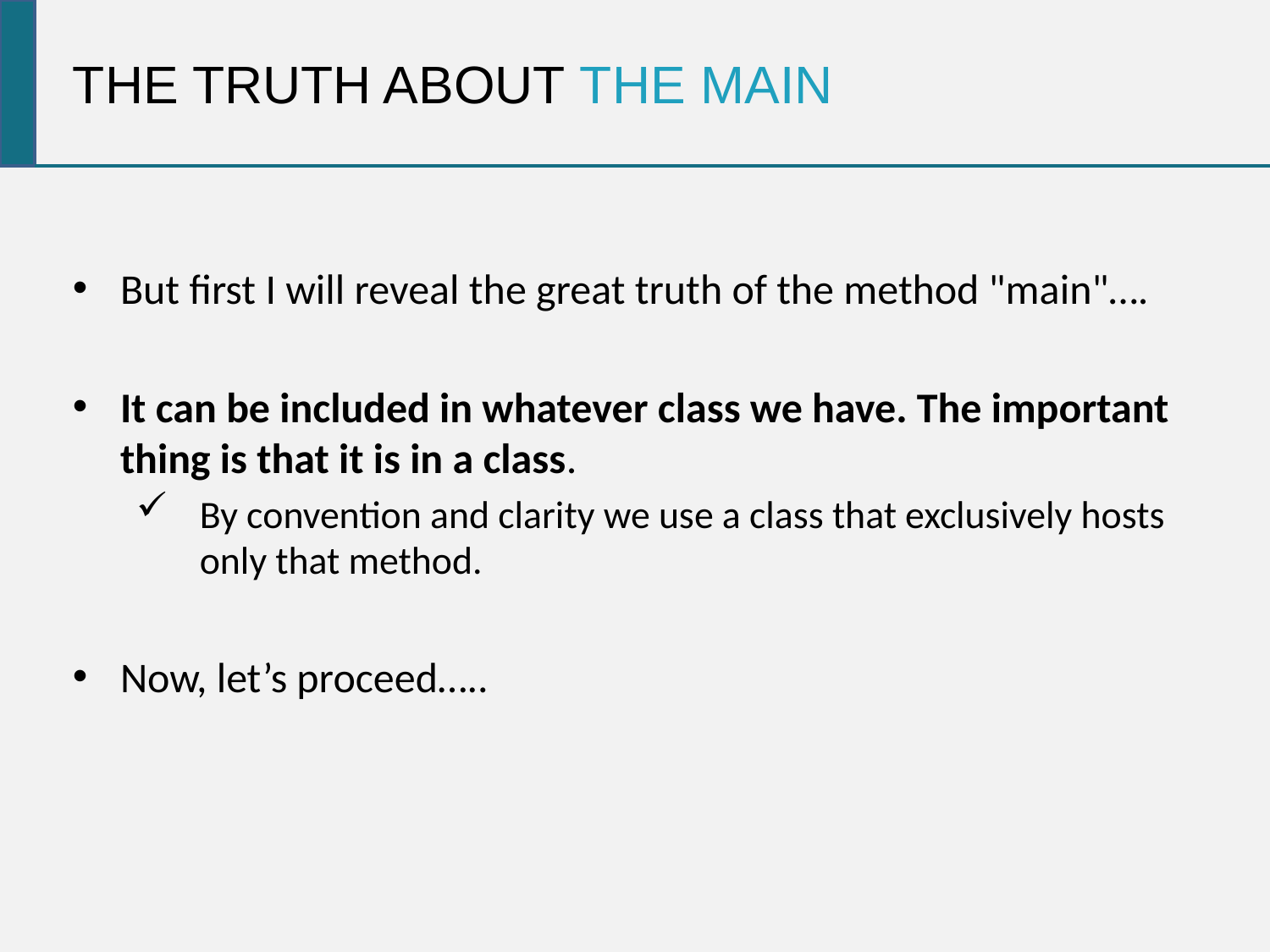

The truth about the main

But first I will reveal the great truth of the method "main"….

It can be included in whatever class we have. The important thing is that it is in a class.
By convention and clarity we use a class that exclusively hosts only that method.

Now, let’s proceed…..